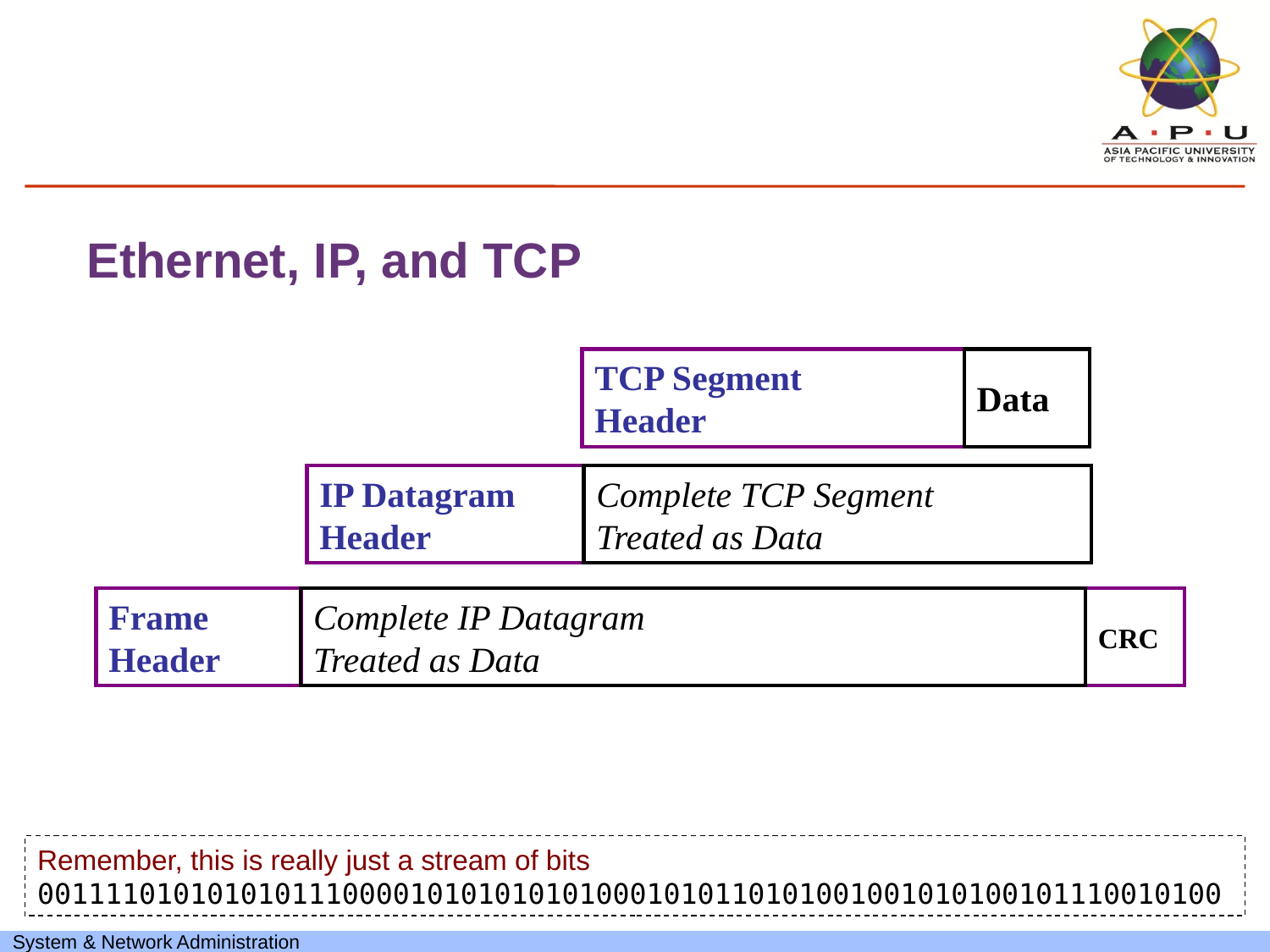

Ethernet, IP, and TCP
TCP Segment
Header

Data

IP Datagram Header

Complete TCP Segment
Treated as Data

Frame Header

Complete IP Datagram
Treated as Data

CRC

Remember, this is really just a stream of bits
0011110101010101110000101010101010001010110101001001010100101110010100